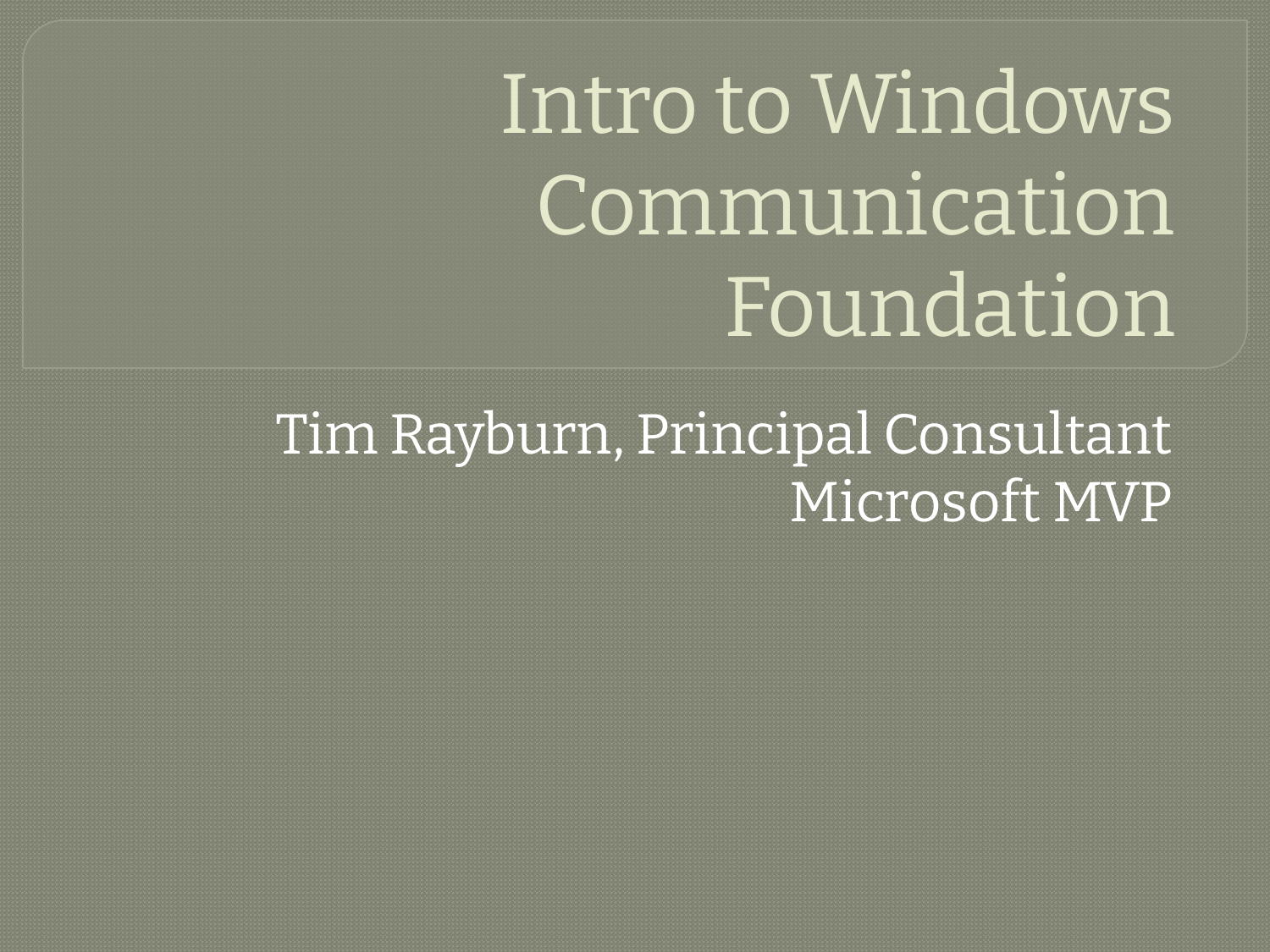

# Intro to Windows Communication Foundation
Tim Rayburn, Principal Consultant
Microsoft MVP